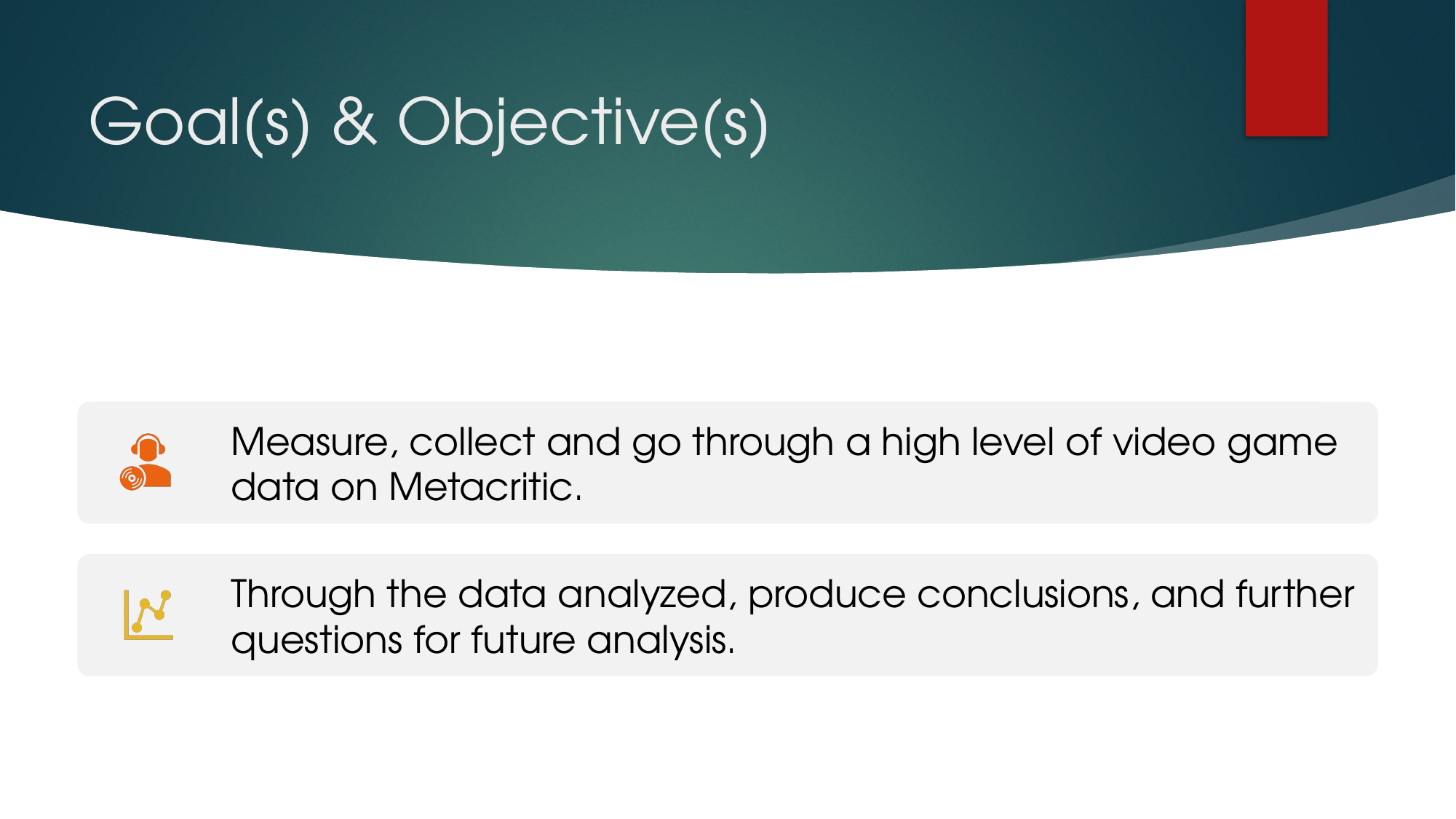

# Goal(s) & Objective(s)

Measure, collect and go through a high level of video game data on Metacritic.
Through the data analyzed, produce conclusions, and further questions for future analysis.